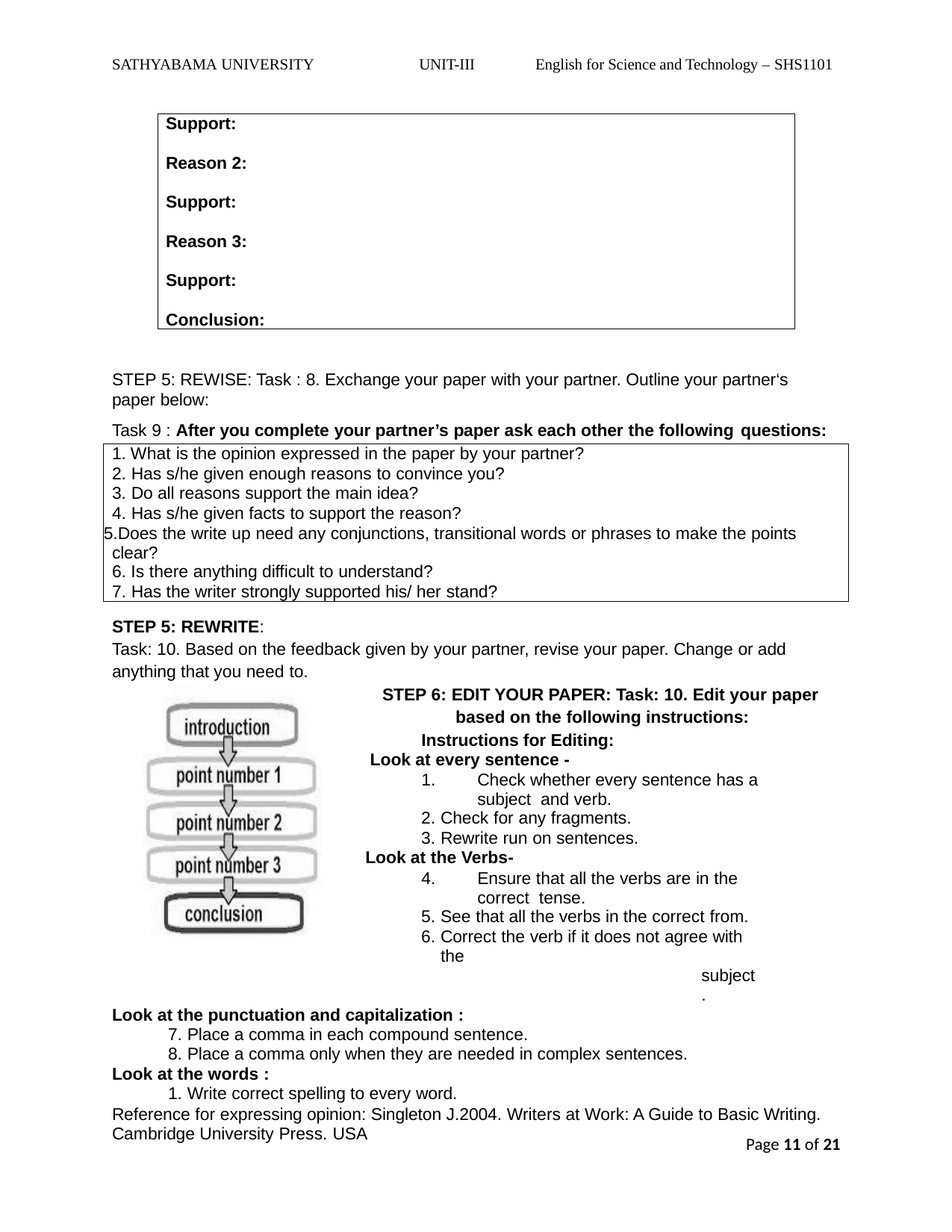

SATHYABAMA UNIVERSITY
UNIT-III
English for Science and Technology – SHS1101
Support:
Reason 2:  Support:  Reason 3:  Support:  Conclusion:
STEP 5: REWISE: Task : 8. Exchange your paper with your partner. Outline your partner‘s  paper below:
Task 9 : After you complete your partner’s paper ask each other the following questions:
What is the opinion expressed in the paper by your partner?
Has s/he given enough reasons to convince you?
Do all reasons support the main idea?
Has s/he given facts to support the reason?
Does the write up need any conjunctions, transitional words or phrases to make the points  clear?
Is there anything difficult to understand?
Has the writer strongly supported his/ her stand?
STEP 5: REWRITE:
Task: 10. Based on the feedback given by your partner, revise your paper. Change or add  anything that you need to.
STEP 6: EDIT YOUR PAPER: Task: 10. Edit your paper  based on the following instructions:
Instructions for Editing:  Look at every sentence -
Check whether every sentence has a subject  and verb.
Check for any fragments.
Rewrite run on sentences.
Look at the Verbs-
Ensure that all the verbs are in the correct  tense.
See that all the verbs in the correct from.
Correct the verb if it does not agree with the
subject.
Look at the punctuation and capitalization :
Place a comma in each compound sentence.
Place a comma only when they are needed in complex sentences.
Look at the words :
1. Write correct spelling to every word.
Reference for expressing opinion: Singleton J.2004. Writers at Work: A Guide to Basic Writing.  Cambridge University Press. USA

Page 11 of 21